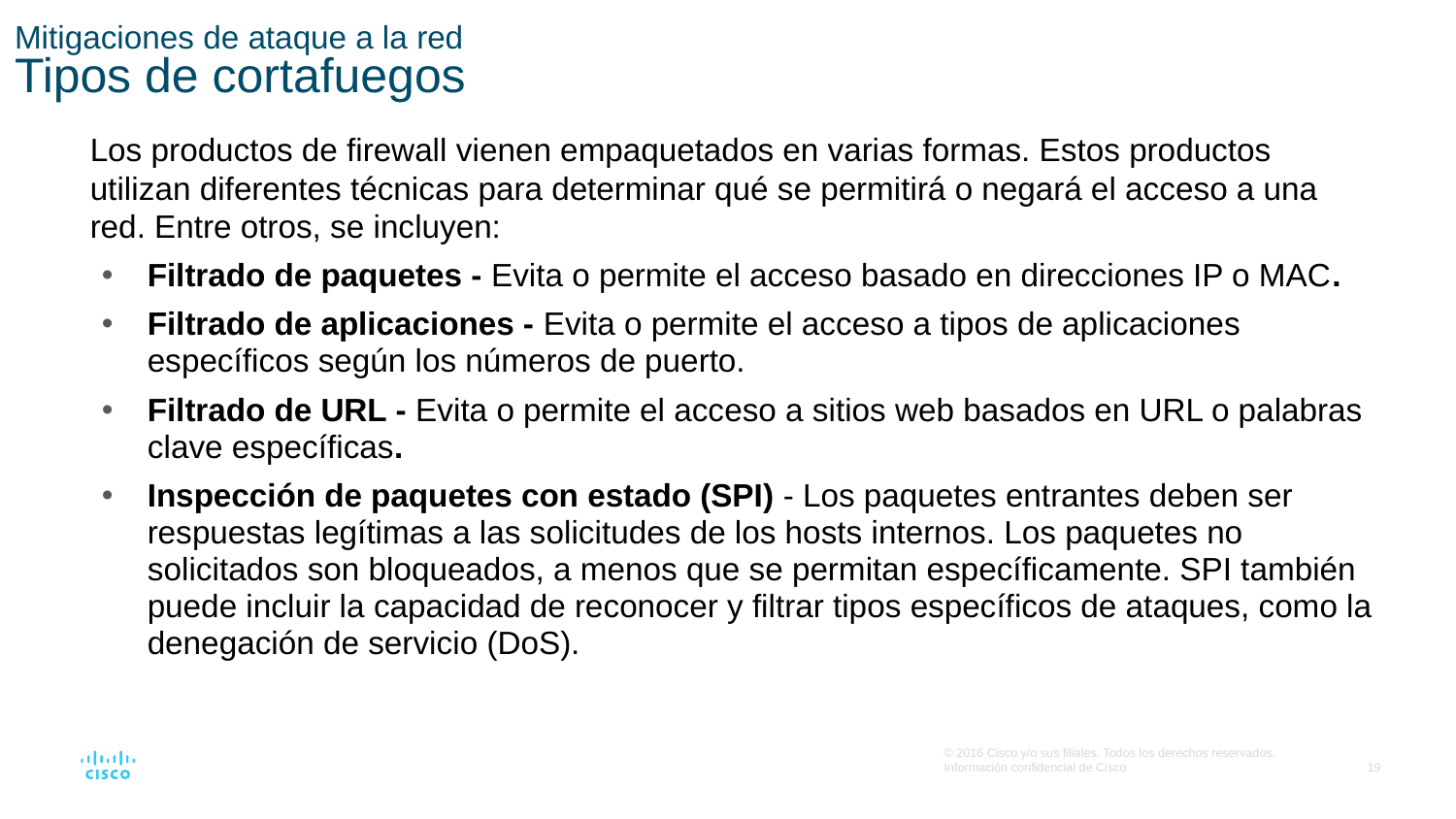

# Mitigaciones de ataque a la red Tipos de cortafuegos
Los productos de firewall vienen empaquetados en varias formas. Estos productos utilizan diferentes técnicas para determinar qué se permitirá o negará el acceso a una red. Entre otros, se incluyen:
Filtrado de paquetes - Evita o permite el acceso basado en direcciones IP o MAC.
Filtrado de aplicaciones - Evita o permite el acceso a tipos de aplicaciones específicos según los números de puerto.
Filtrado de URL - Evita o permite el acceso a sitios web basados en URL o palabras clave específicas.
Inspección de paquetes con estado (SPI) - Los paquetes entrantes deben ser respuestas legítimas a las solicitudes de los hosts internos. Los paquetes no solicitados son bloqueados, a menos que se permitan específicamente. SPI también puede incluir la capacidad de reconocer y filtrar tipos específicos de ataques, como la denegación de servicio (DoS).